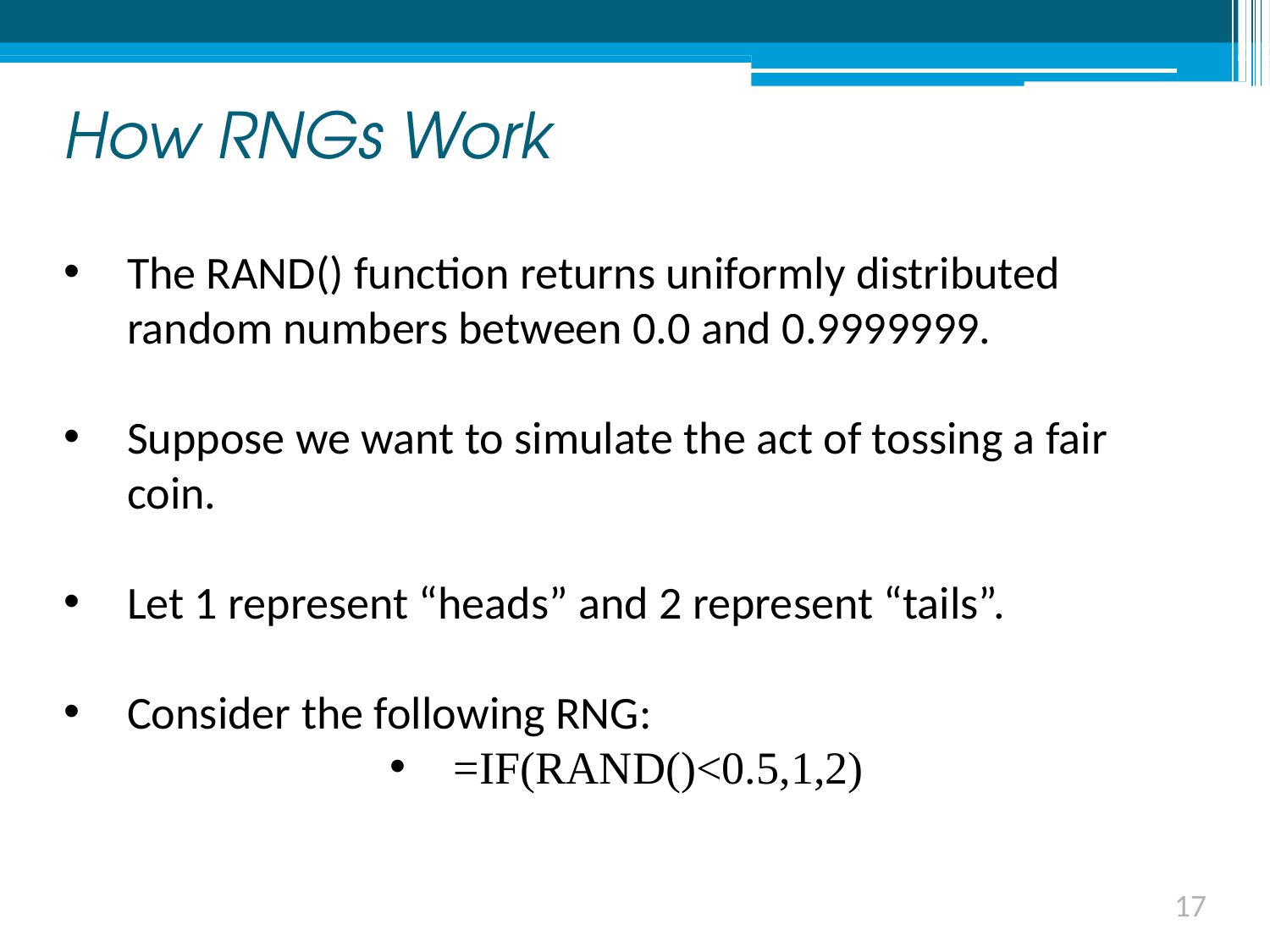

# How RNGs Work
The RAND() function returns uniformly distributed random numbers between 0.0 and 0.9999999.

Suppose we want to simulate the act of tossing a fair coin.

Let 1 represent “heads” and 2 represent “tails”.

Consider the following RNG:
=IF(RAND()<0.5,1,2)
17